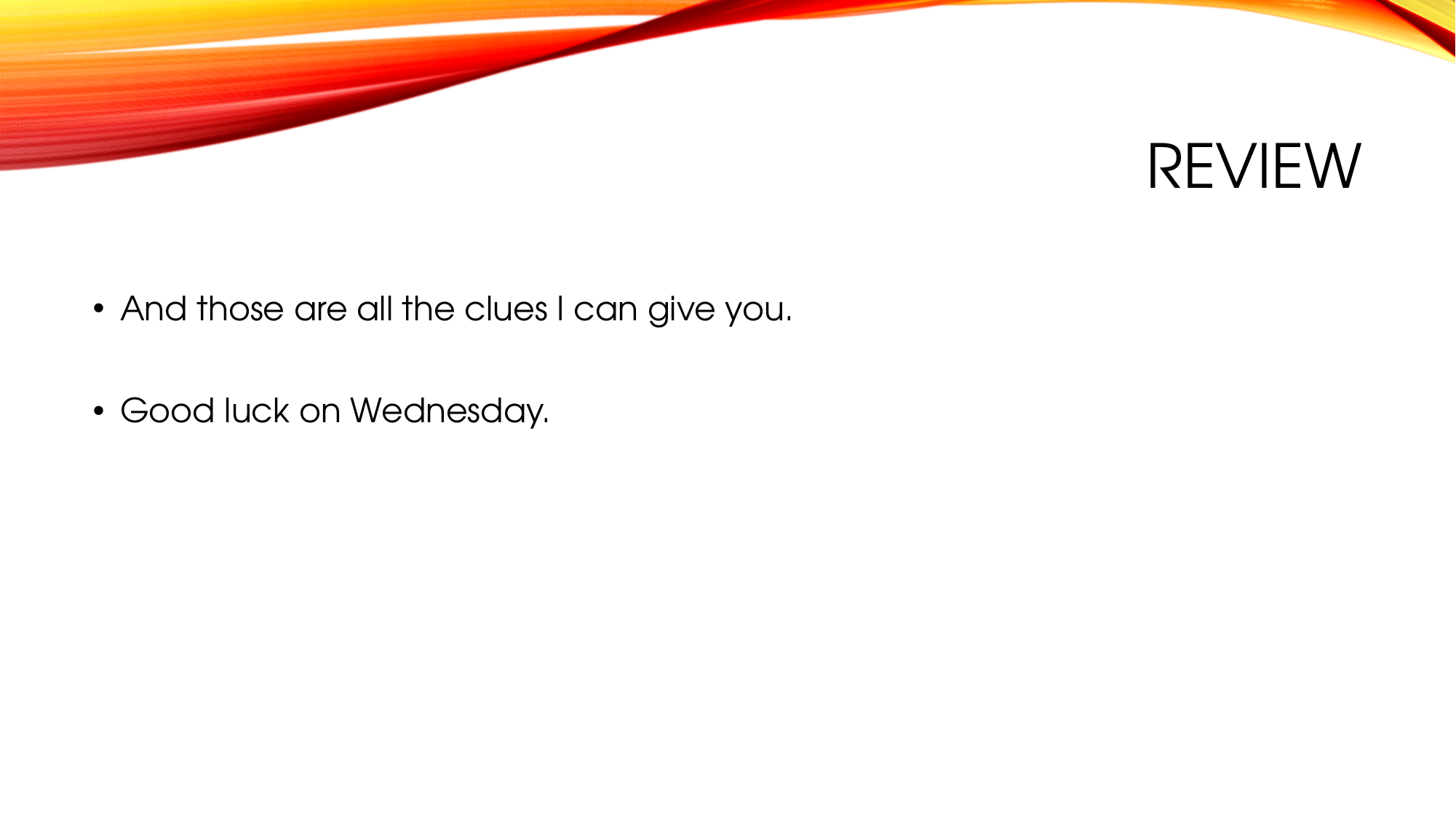

# REVIEW
And those are all the clues I can give you.

Good luck on Wednesday.